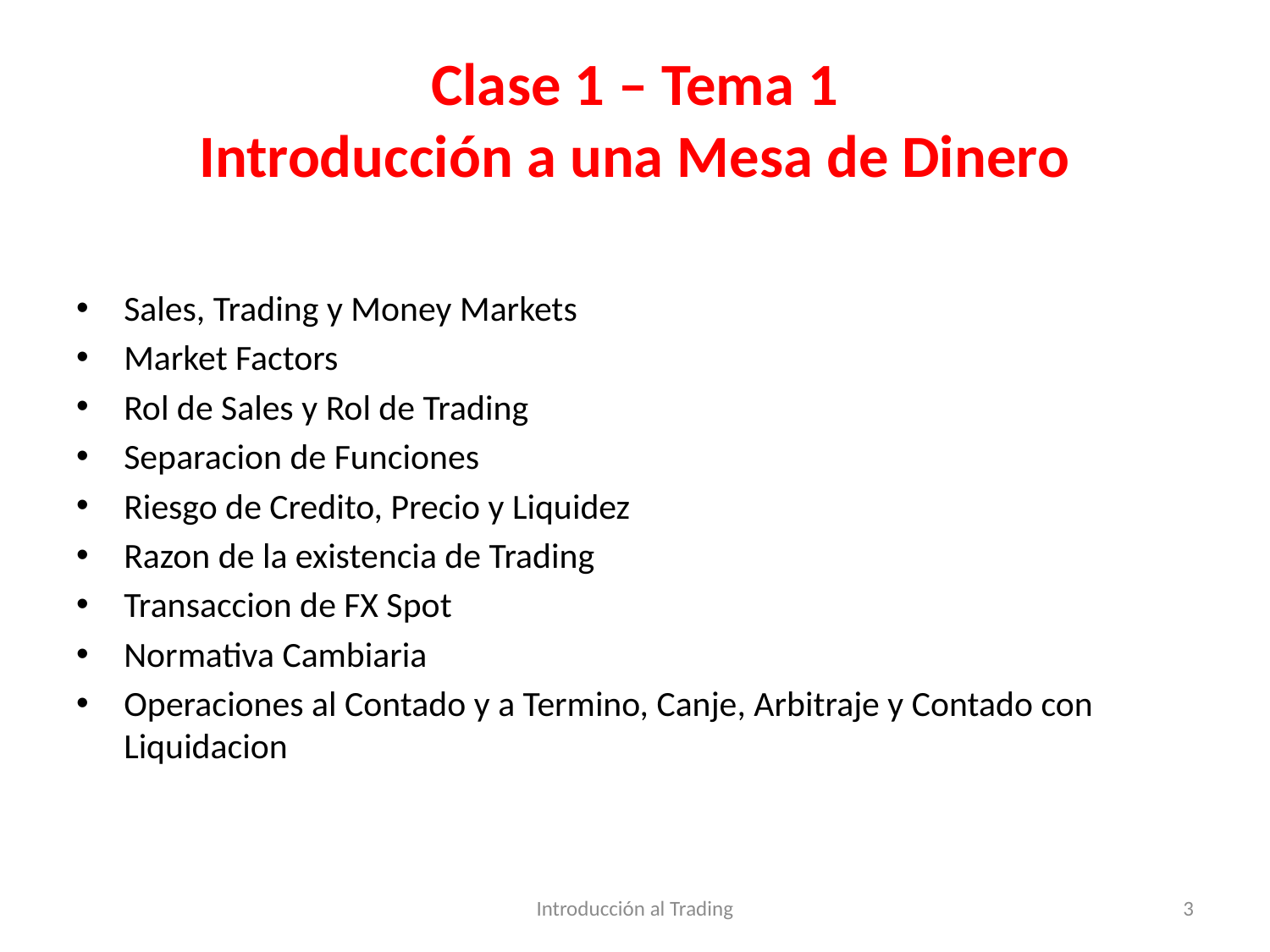

# Clase 1 – Tema 1 Introducción a una Mesa de Dinero
Sales, Trading y Money Markets
Market Factors
Rol de Sales y Rol de Trading
Separacion de Funciones
Riesgo de Credito, Precio y Liquidez
Razon de la existencia de Trading
Transaccion de FX Spot
Normativa Cambiaria
Operaciones al Contado y a Termino, Canje, Arbitraje y Contado con Liquidacion
Introducción al Trading
3